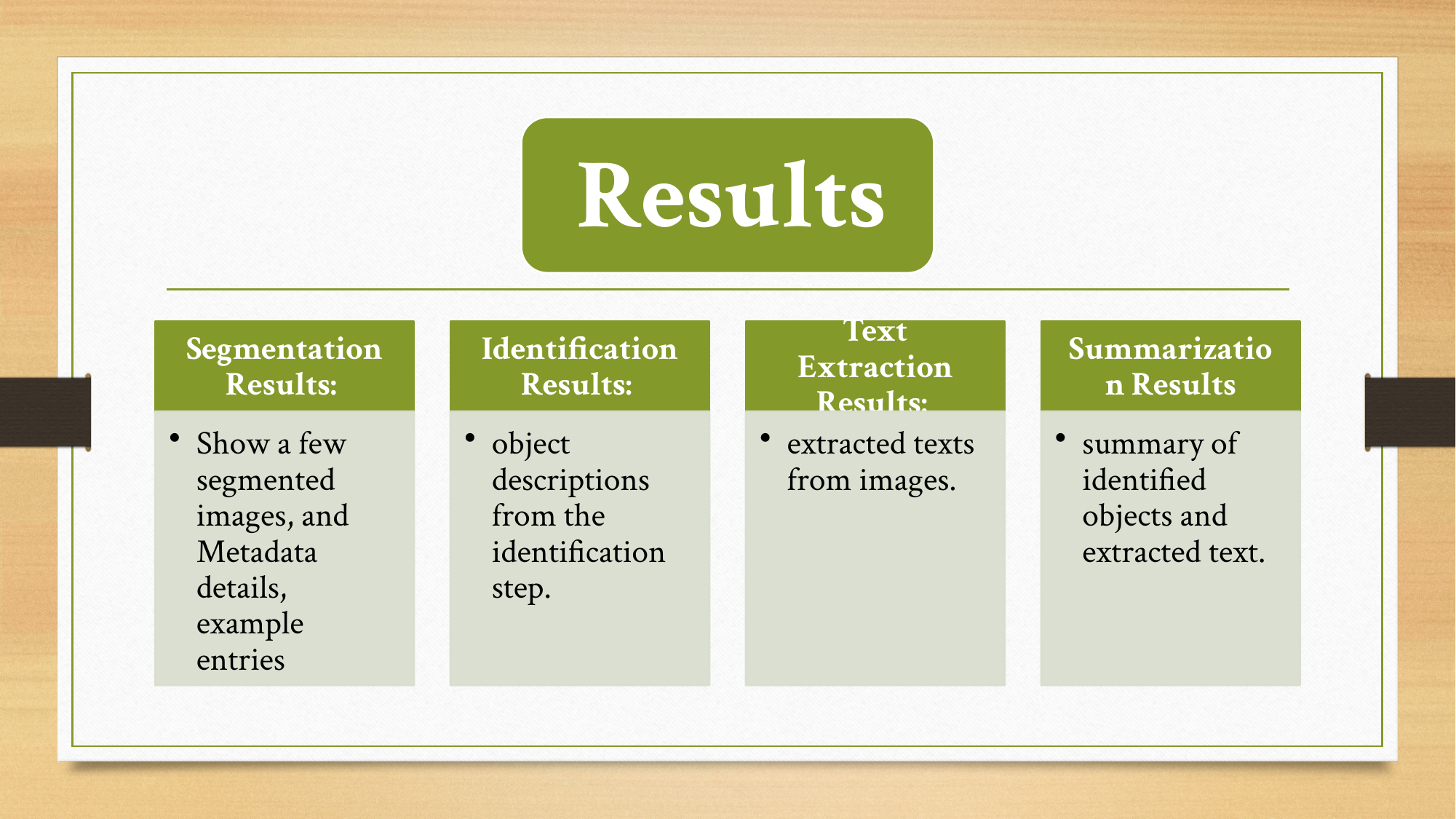

Results
Segmentation Results:
Show a few segmented images, and Metadata details, example entries
Identification Results:
object descriptions from the identification step.
Text Extraction Results:
extracted texts from images.
Summarization Results
summary of identified objects and extracted text.